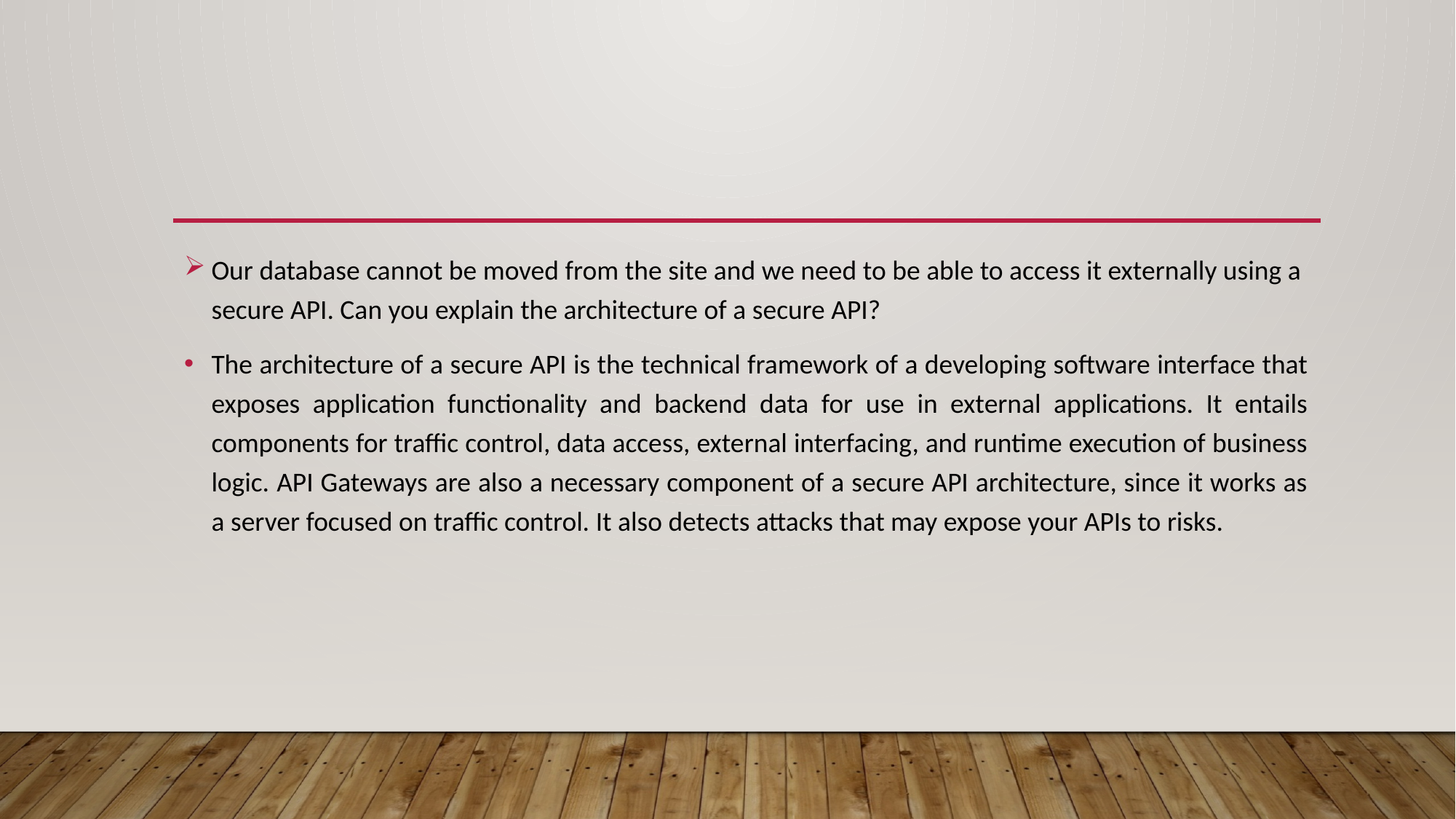

Our database cannot be moved from the site and we need to be able to access it externally using a secure API. Can you explain the architecture of a secure API?
The architecture of a secure API is the technical framework of a developing software interface that exposes application functionality and backend data for use in external applications. It entails components for traffic control, data access, external interfacing, and runtime execution of business logic. API Gateways are also a necessary component of a secure API architecture, since it works as a server focused on traffic control. It also detects attacks that may expose your APIs to risks.